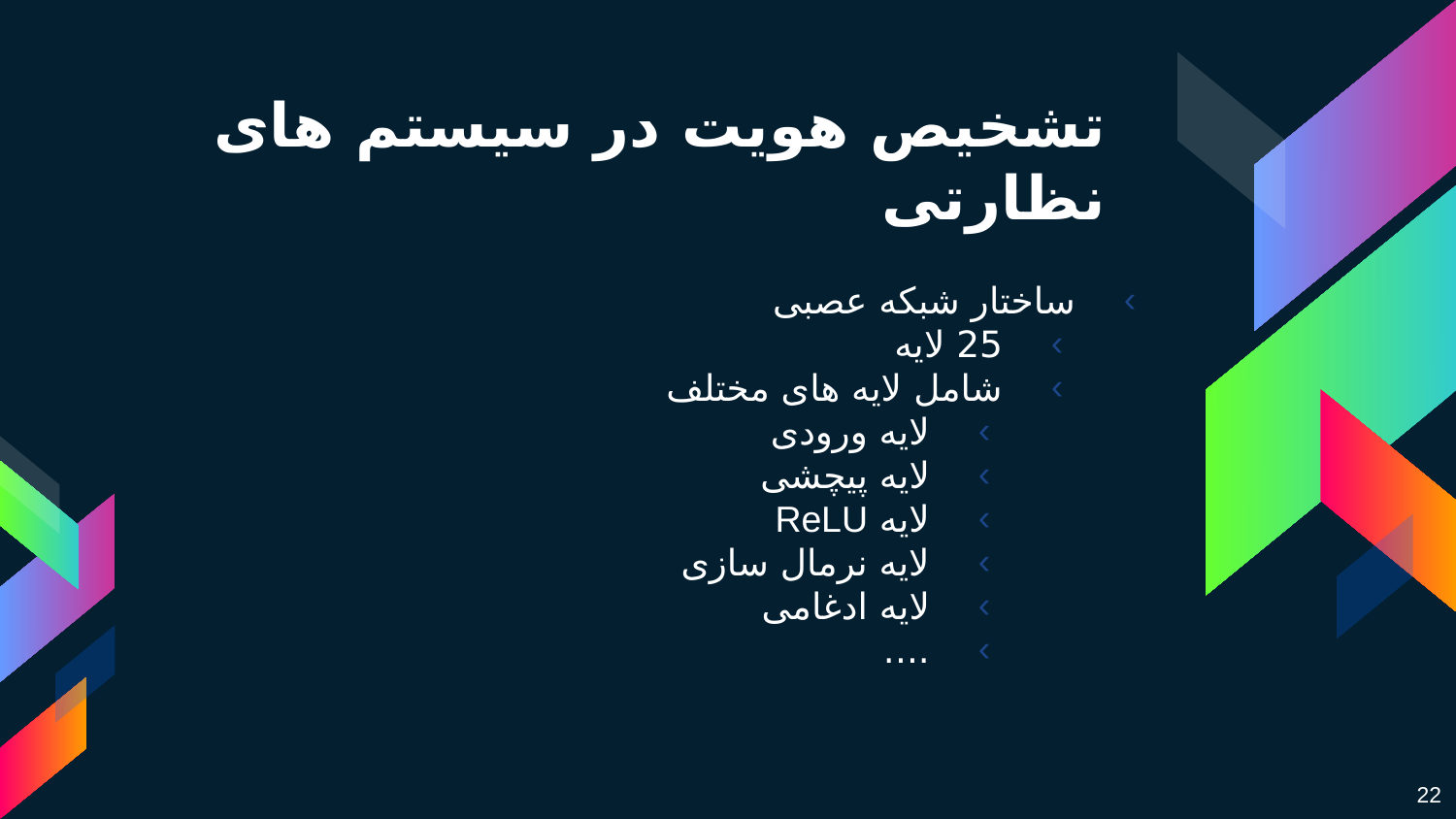

# تشخیص هویت در سیستم های نظارتی
ساختار شبکه عصبی
25 لایه
شامل لایه های مختلف
لایه ورودی
لایه پیچشی
لایه ReLU
لایه نرمال سازی
لایه ادغامی
....
22